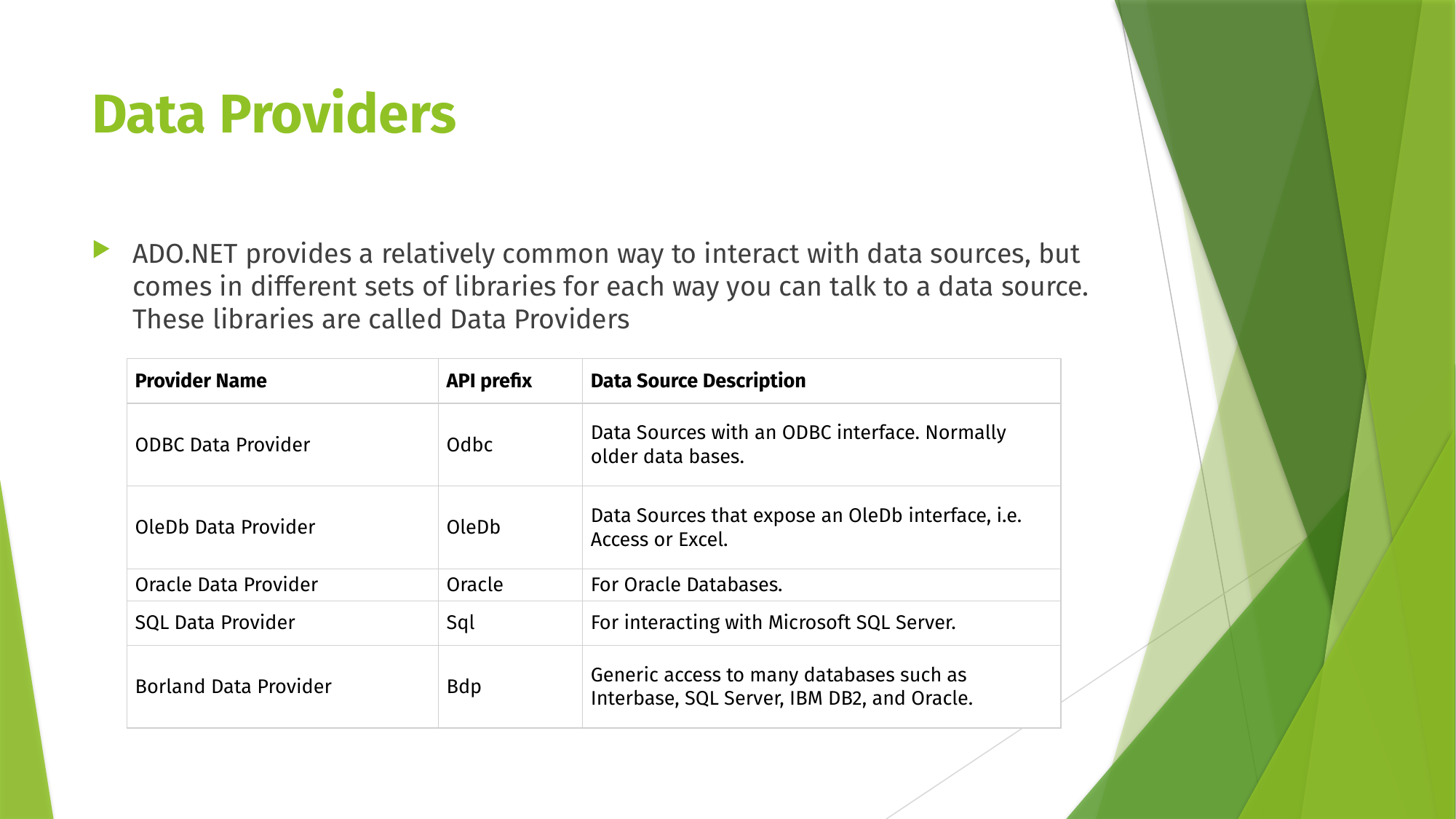

# Data Providers

ADO.NET provides a relatively common way to interact with data sources, but comes in different sets of libraries for each way you can talk to a data source. These libraries are called Data Providers

| Provider Name | API prefix | Data Source Description |
| --- | --- | --- |
| ODBC Data Provider | Odbc | Data Sources with an ODBC interface. Normally older data bases. |
| OleDb Data Provider | OleDb | Data Sources that expose an OleDb interface, i.e. Access or Excel. |
| Oracle Data Provider | Oracle | For Oracle Databases. |
| SQL Data Provider | Sql | For interacting with Microsoft SQL Server. |
| Borland Data Provider | Bdp | Generic access to many databases such as Interbase, SQL Server, IBM DB2, and Oracle. |